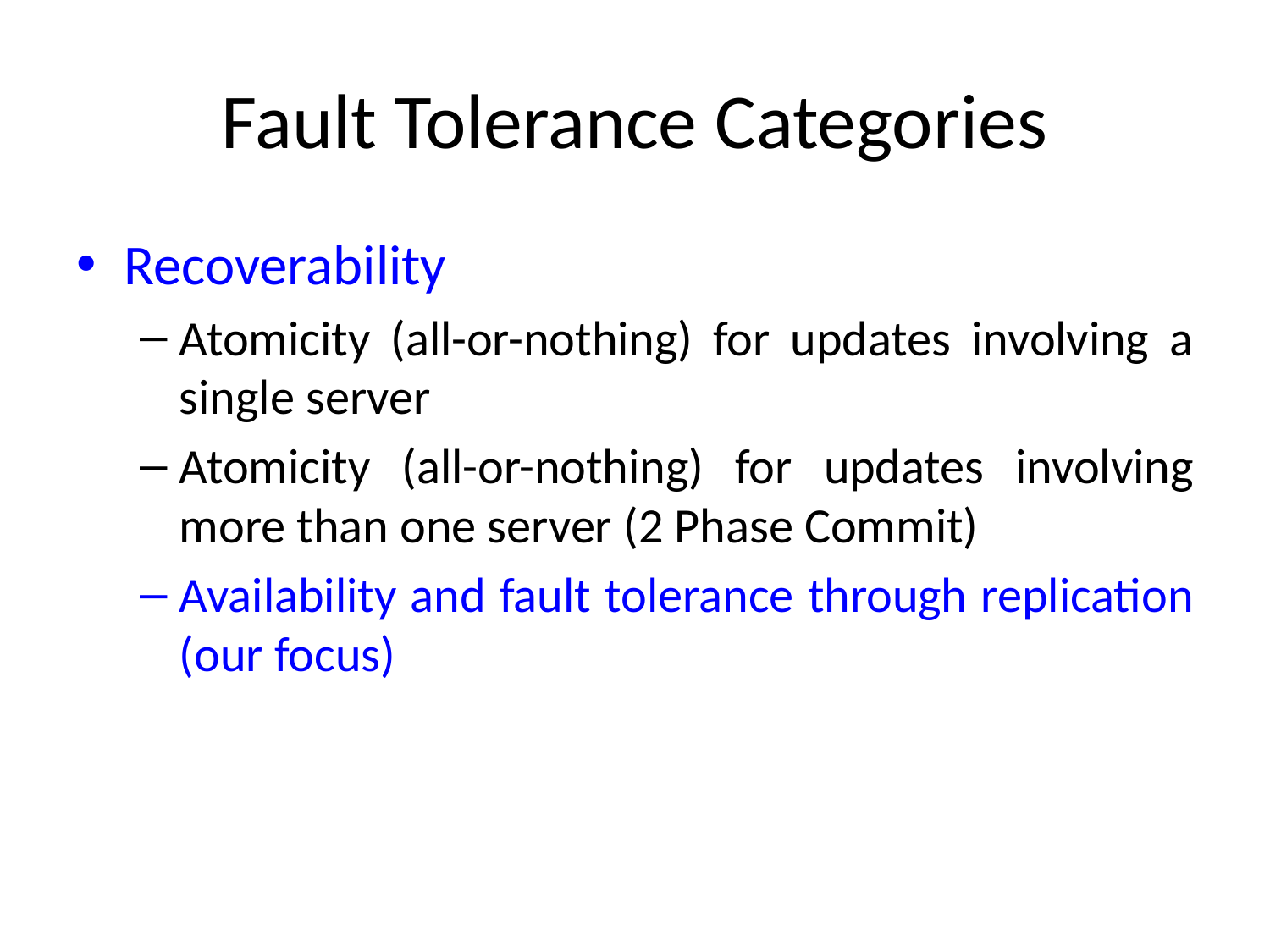

# Fault Tolerance Categories
Recoverability
Atomicity (all-or-nothing) for updates involving a single server
Atomicity (all-or-nothing) for updates involving more than one server (2 Phase Commit)
Availability and fault tolerance through replication (our focus)